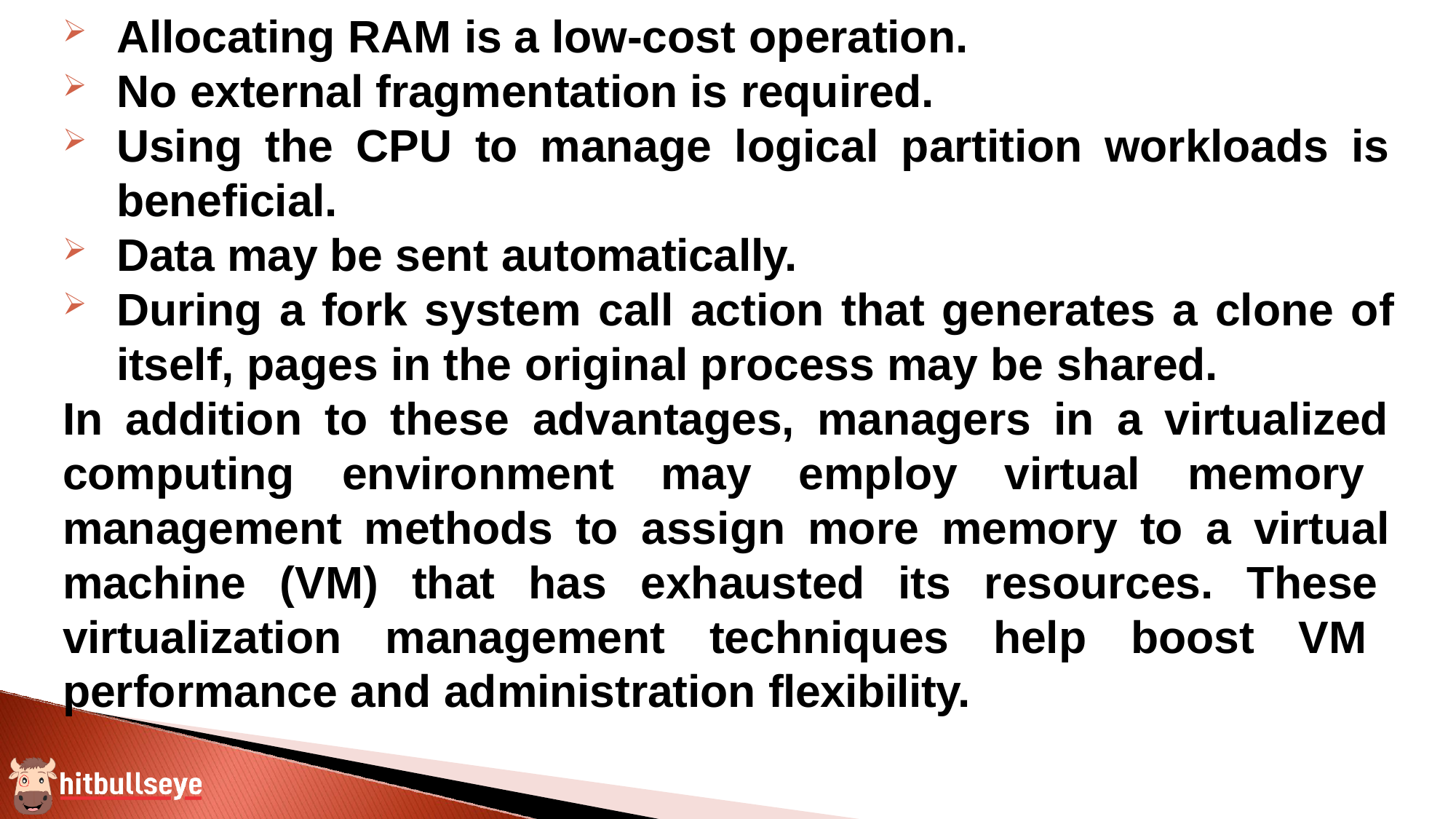

Allocating RAM is a low-cost operation.
No external fragmentation is required.
Using the CPU to manage logical partition workloads is  beneficial.
Data may be sent automatically.
During a fork system call action that generates a clone of  itself, pages in the original process may be shared.
In addition to these advantages, managers in a virtualized  computing environment may employ virtual memory  management methods to assign more memory to a virtual  machine (VM) that has exhausted its resources. These  virtualization management techniques help boost VM  performance and administration flexibility.